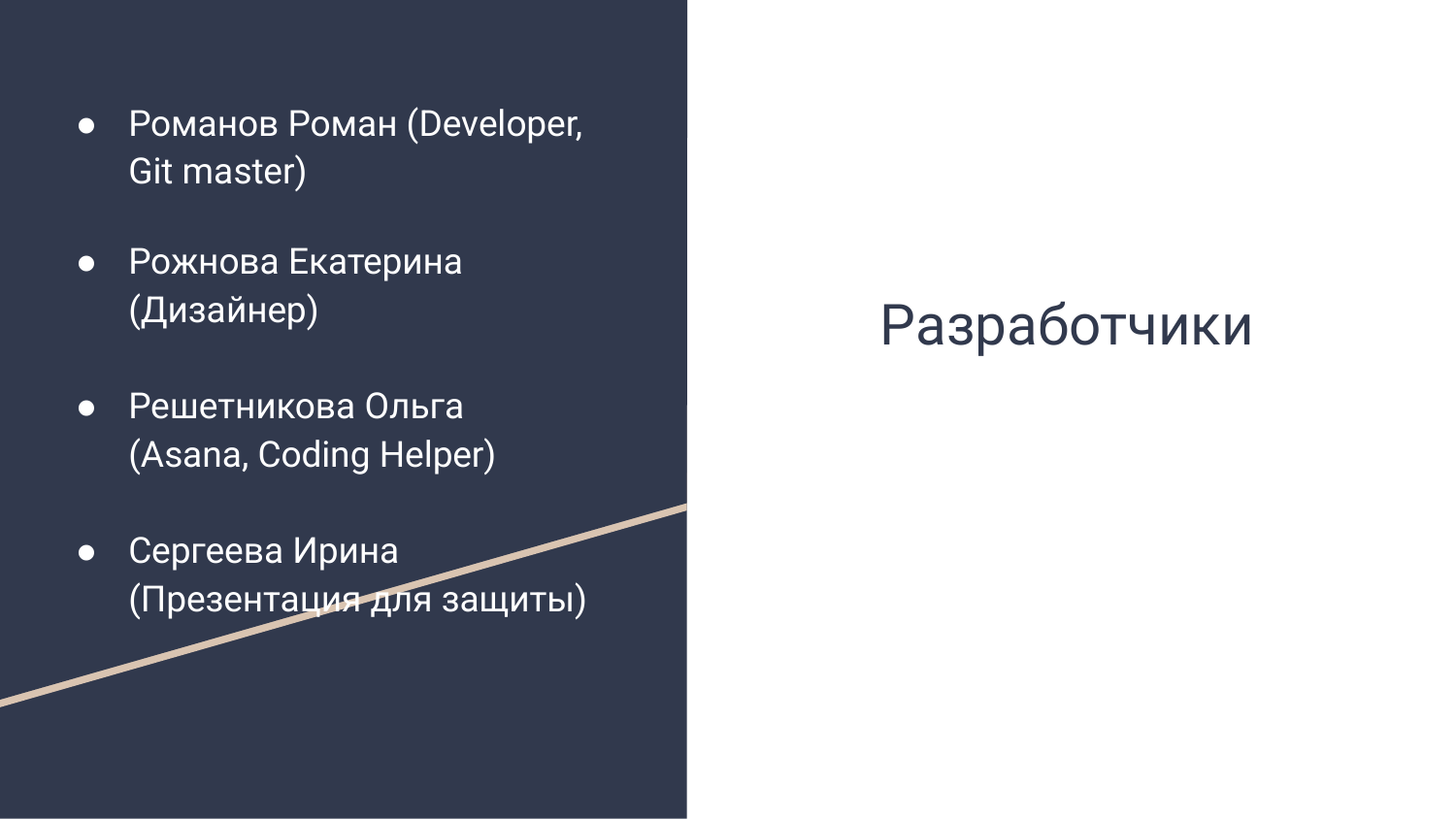

Романов Роман (Developer, Git master)
Рожнова Екатерина (Дизайнер)
Решетникова Ольга (Asana, Coding Helper)
Сергеева Ирина
(Презентация для защиты)

# Разработчики